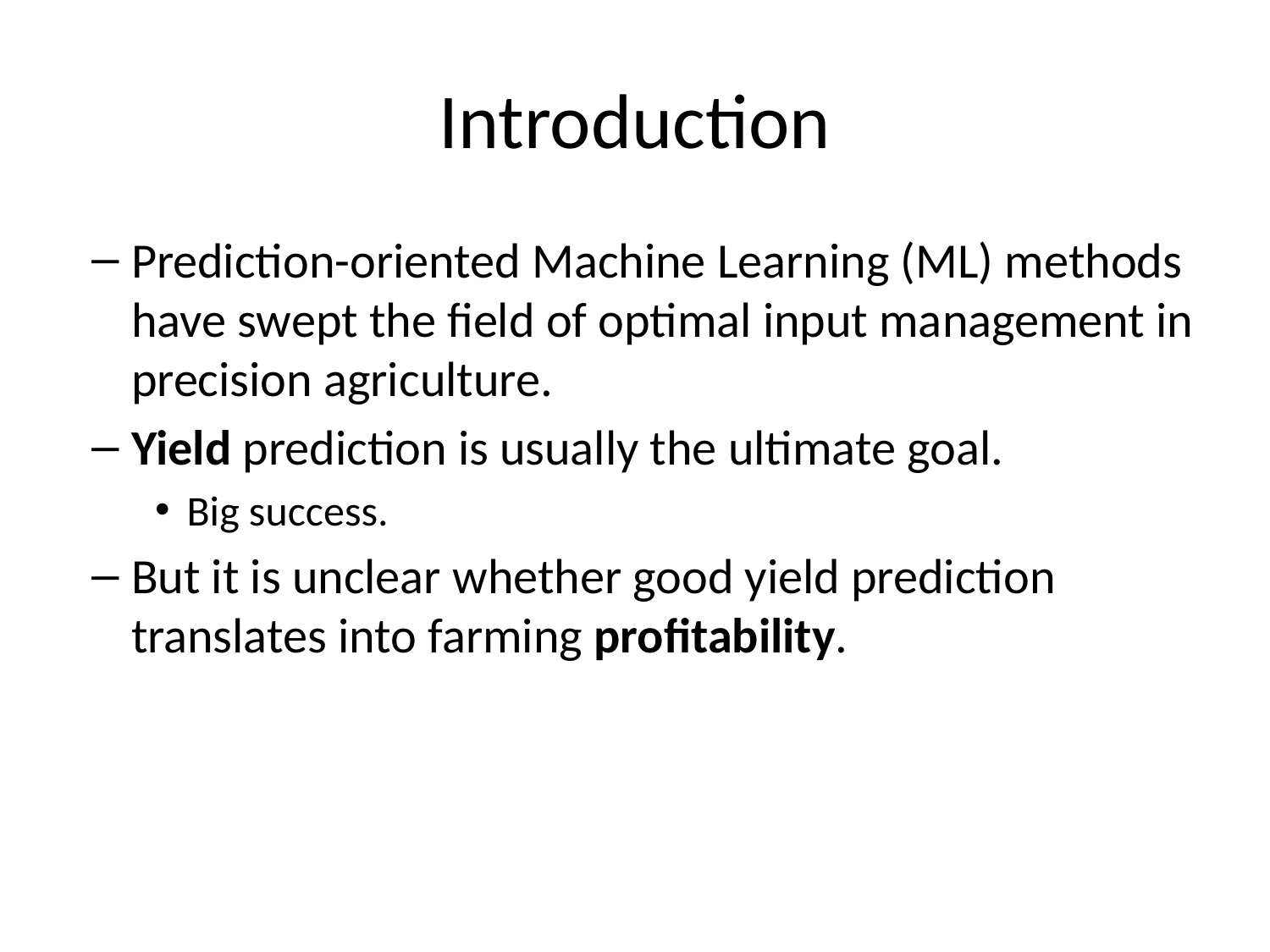

# Introduction
Prediction-oriented Machine Learning (ML) methods have swept the field of optimal input management in precision agriculture.
Yield prediction is usually the ultimate goal.
Big success.
But it is unclear whether good yield prediction translates into farming profitability.